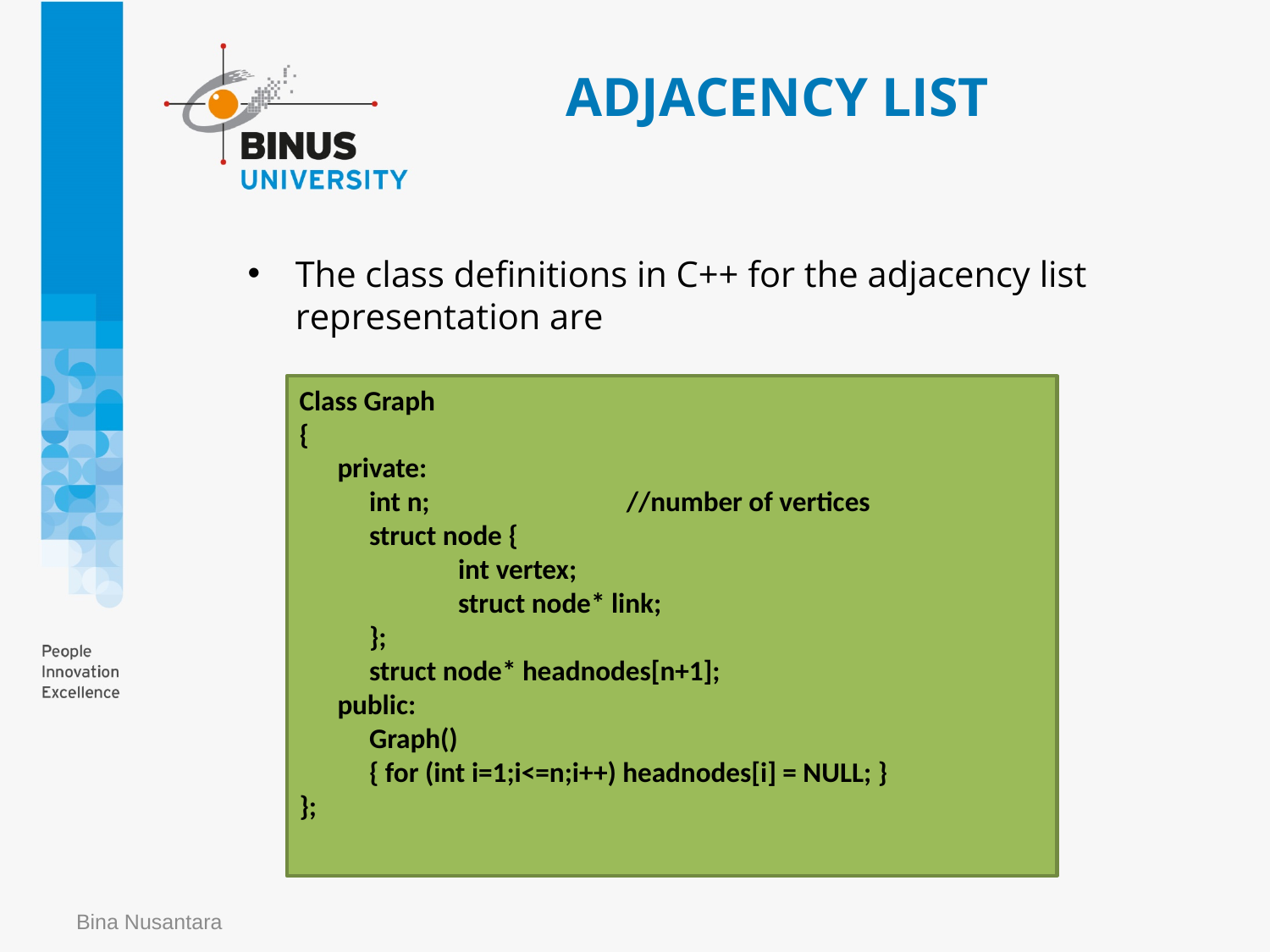

# ADJACENCY LIST
The class definitions in C++ for the adjacency list representation are
Class Graph
{
      private:
           int n;                               //number of vertices
           struct node {
	     int vertex;
	     struct node* link;
           };
           struct node* headnodes[n+1];
      public:
           Graph()
           { for (int i=1;i<=n;i++) headnodes[i] = NULL; }
};

Bina Nusantara